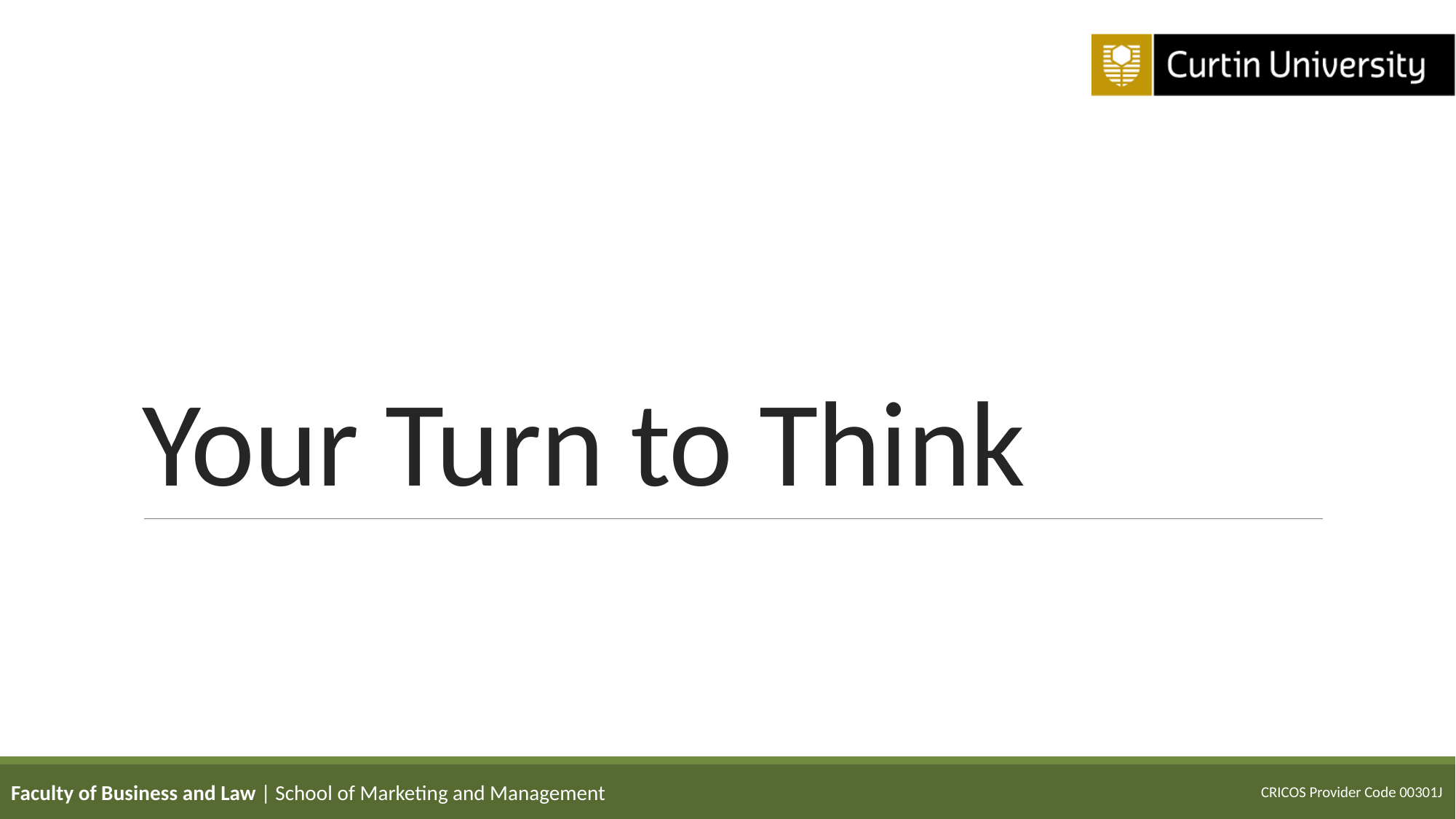

# Your Turn to Think
Faculty of Business and Law | School of Marketing and Management